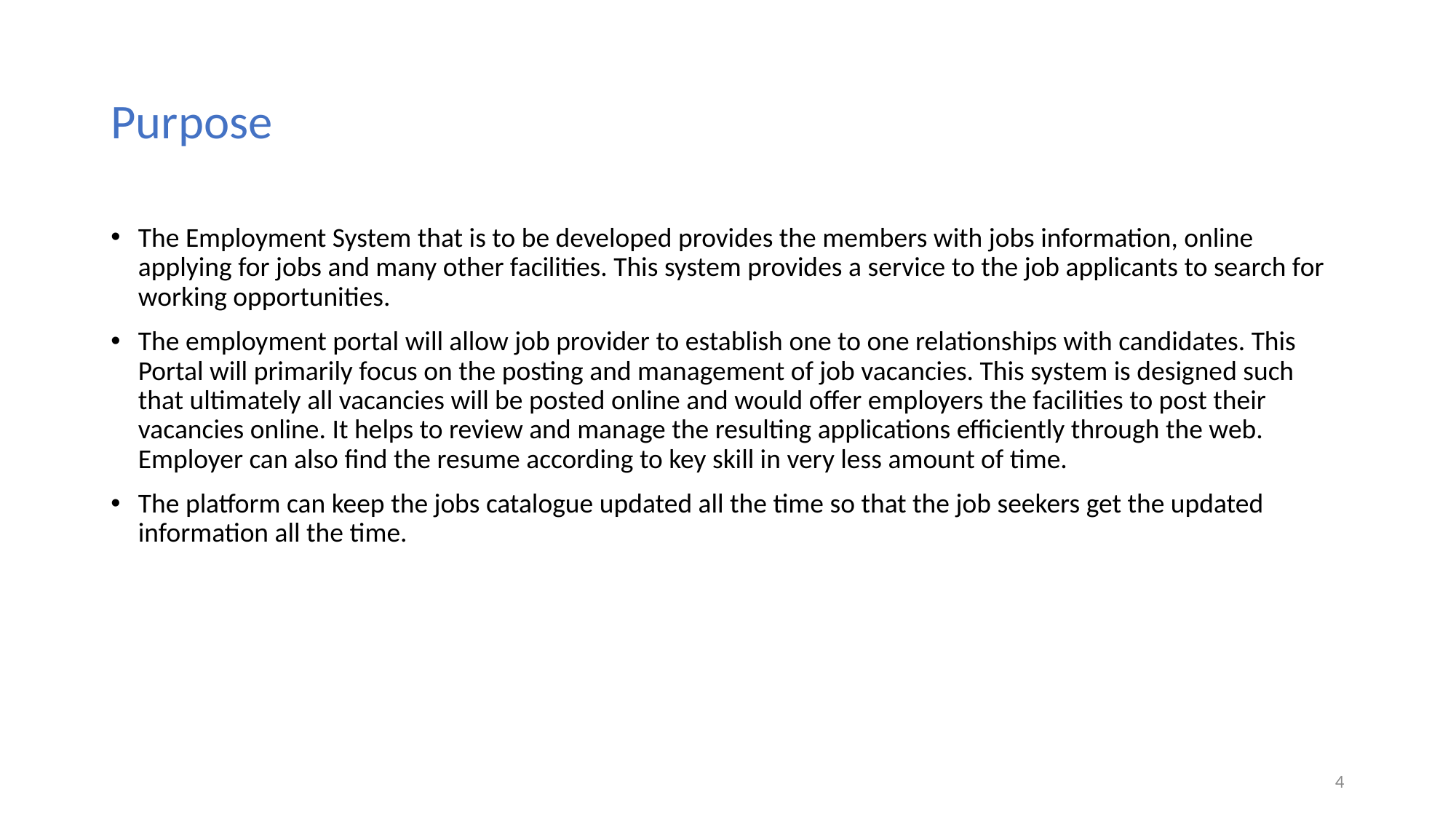

# Purpose
The Employment System that is to be developed provides the members with jobs information, online applying for jobs and many other facilities. This system provides a service to the job applicants to search for working opportunities.
The employment portal will allow job provider to establish one to one relationships with candidates. This Portal will primarily focus on the posting and management of job vacancies. This system is designed such that ultimately all vacancies will be posted online and would offer employers the facilities to post their vacancies online. It helps to review and manage the resulting applications efficiently through the web. Employer can also find the resume according to key skill in very less amount of time.
The platform can keep the jobs catalogue updated all the time so that the job seekers get the updated information all the time.

4